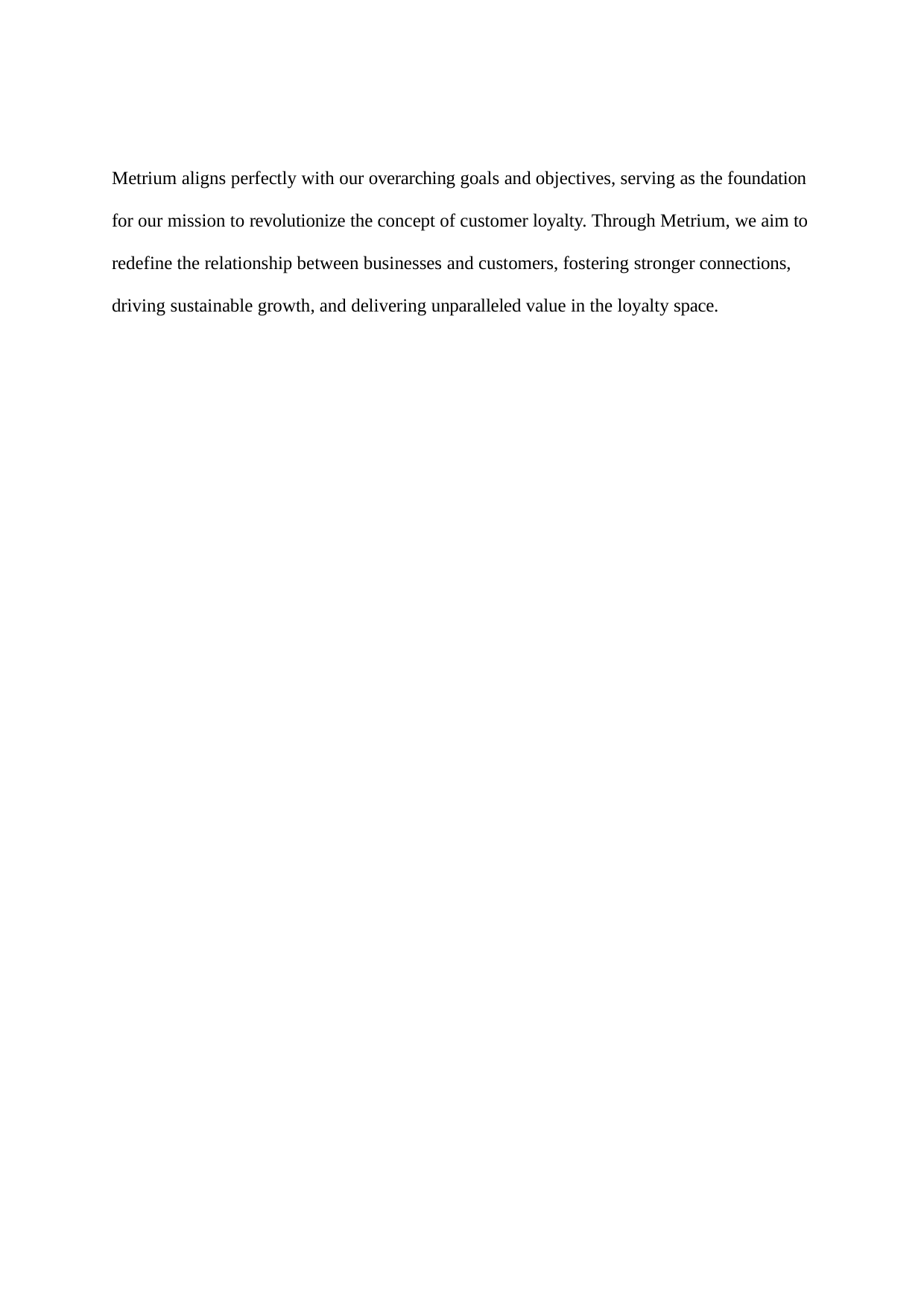

Metrium aligns perfectly with our overarching goals and objectives, serving as the foundation
for our mission to revolutionize the concept of customer loyalty. Through Metrium, we aim to redefine the relationship between businesses and customers, fostering stronger connections, driving sustainable growth, and delivering unparalleled value in the loyalty space.